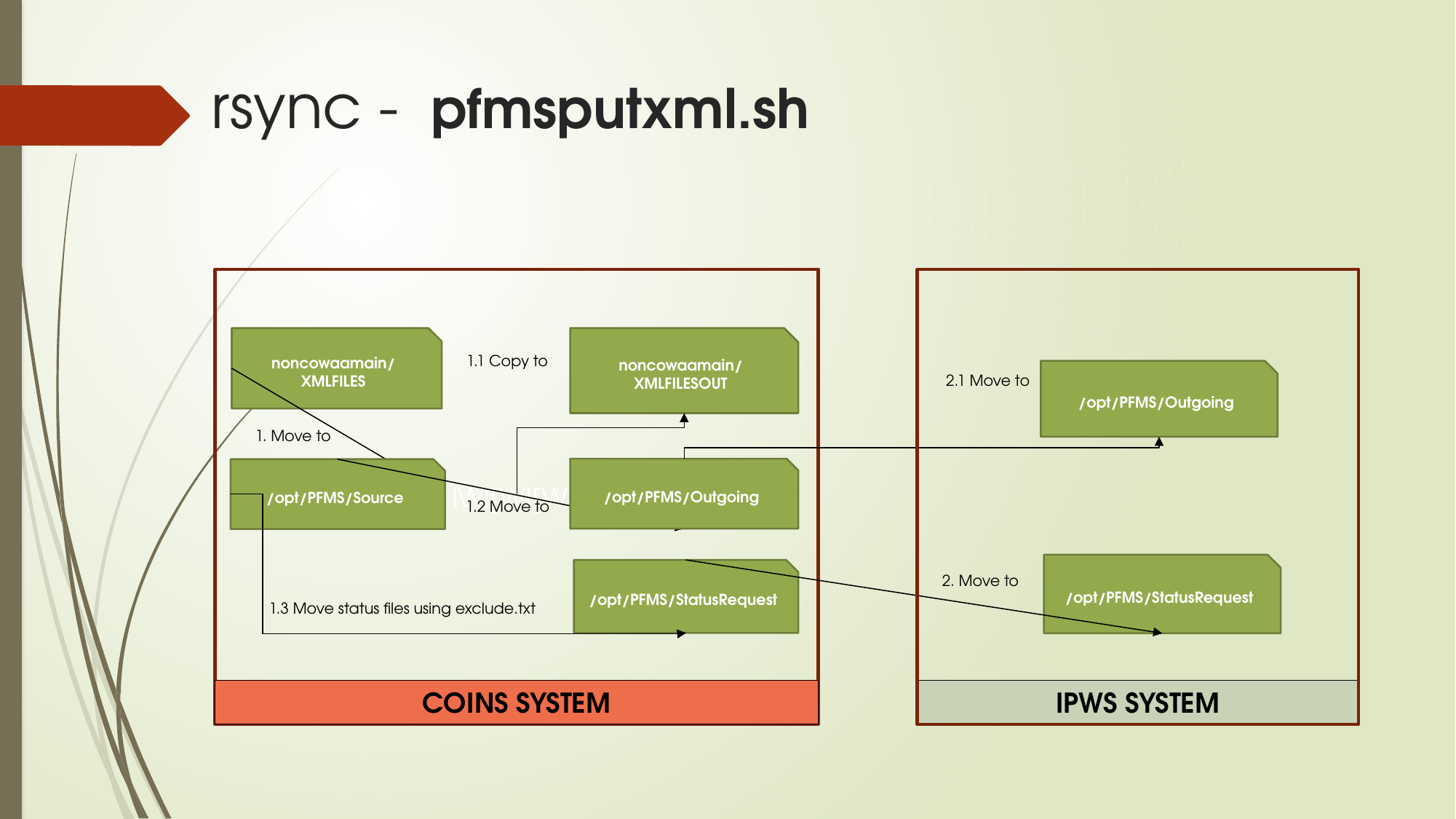

# rsync -  pfmsputxml.sh
IWI[WI[WS

noncowaamain/
XMLFILESOUT
noncowaamain/
XMLFILES
1.1 Copy to
/opt/PFMS/Outgoing
2.1 Move to
1. Move to
/opt/PFMS/Outgoing
/opt/PFMS/Source
1.2 Move to
/opt/PFMS/StatusRequest
/opt/PFMS/StatusRequest
2. Move to
1.3 Move status files using exclude.txt
COINS SYSTEM
IPWS SYSTEM